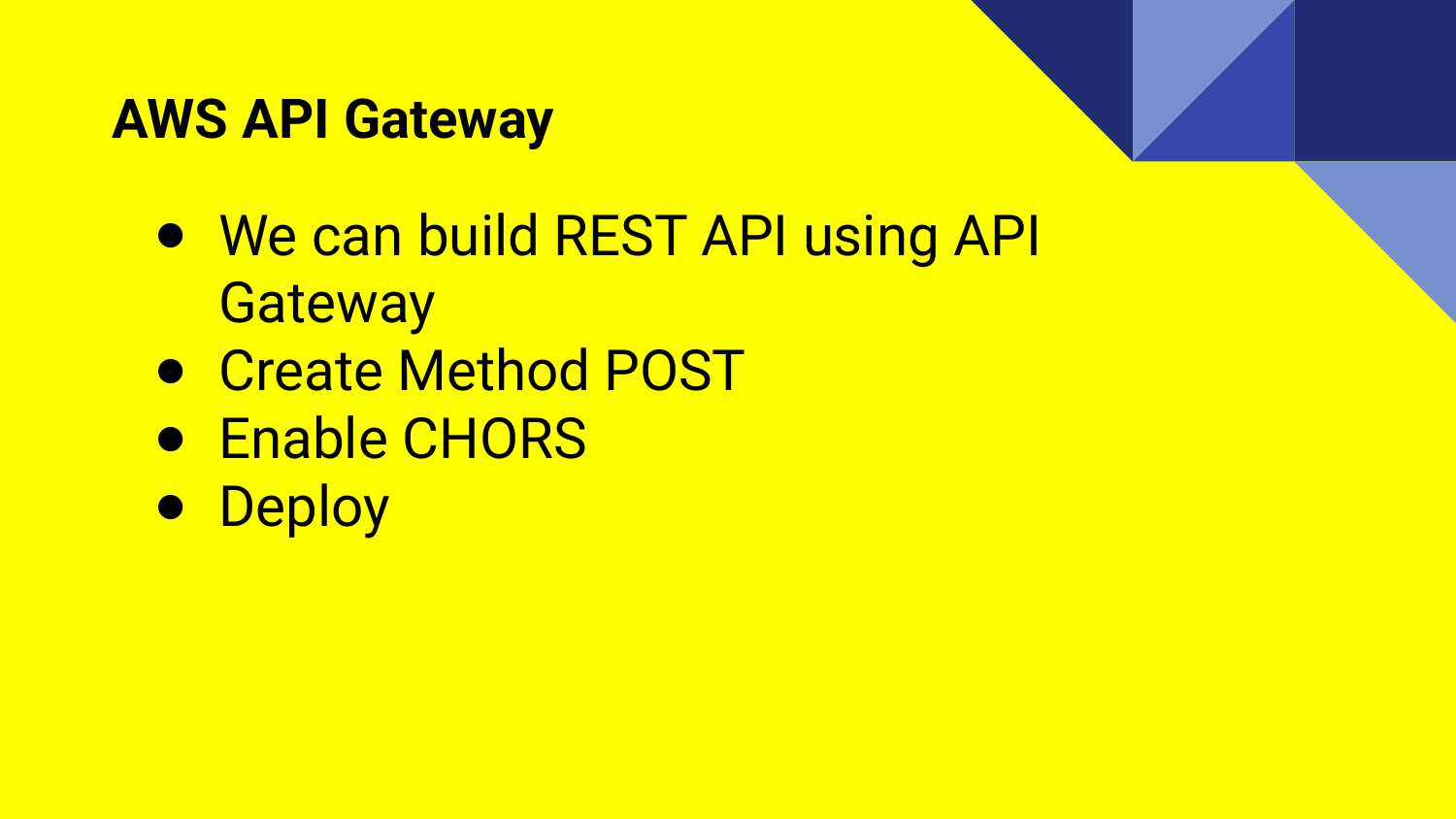

AWS API Gateway
We can build REST API using API Gateway
Create Method POST
Enable CHORS
Deploy